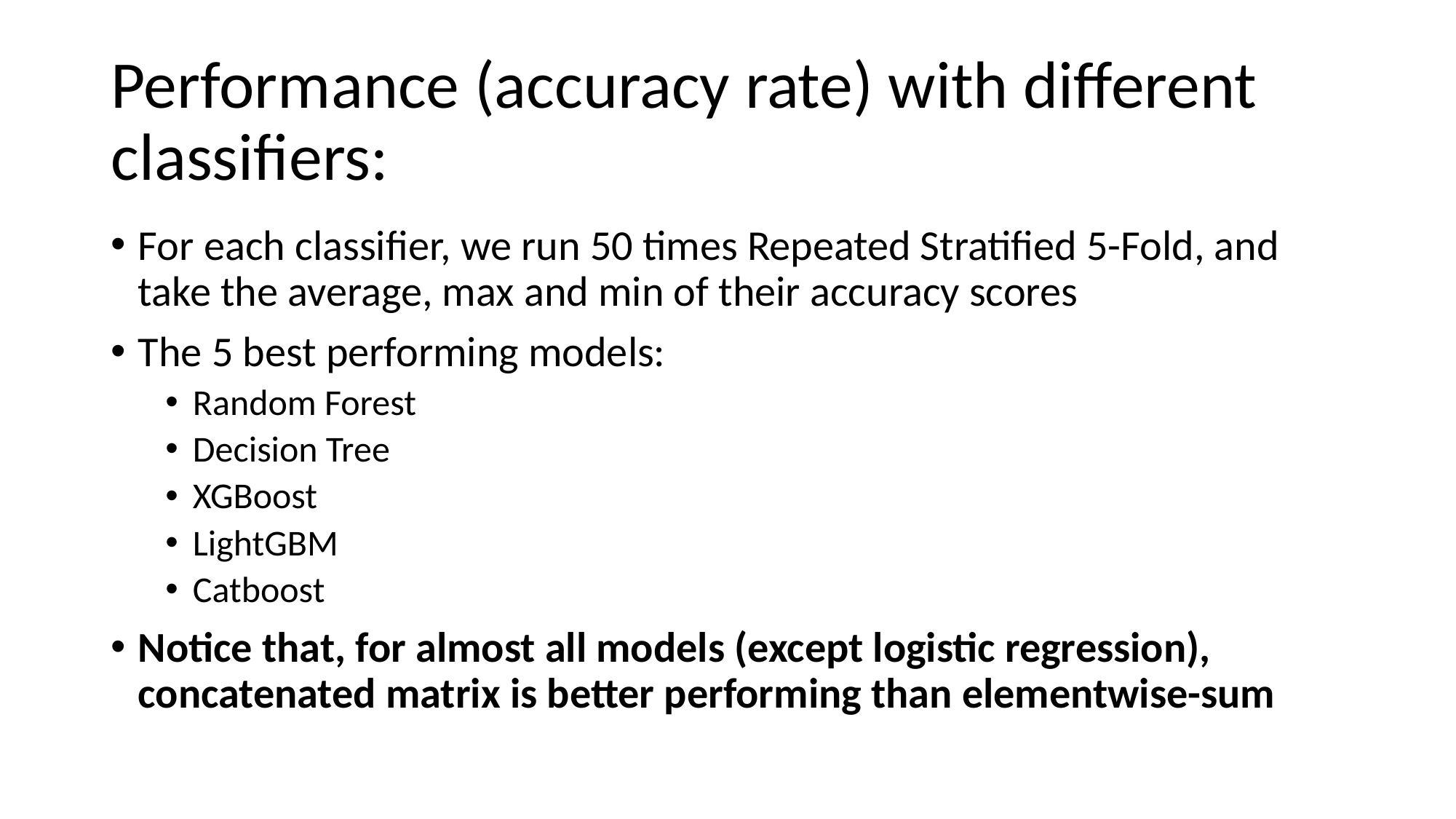

# Performance (accuracy rate) with different classifiers:
For each classifier, we run 50 times Repeated Stratified 5-Fold, and take the average, max and min of their accuracy scores
The 5 best performing models:
Random Forest
Decision Tree
XGBoost
LightGBM
Catboost
Notice that, for almost all models (except logistic regression), concatenated matrix is better performing than elementwise-sum